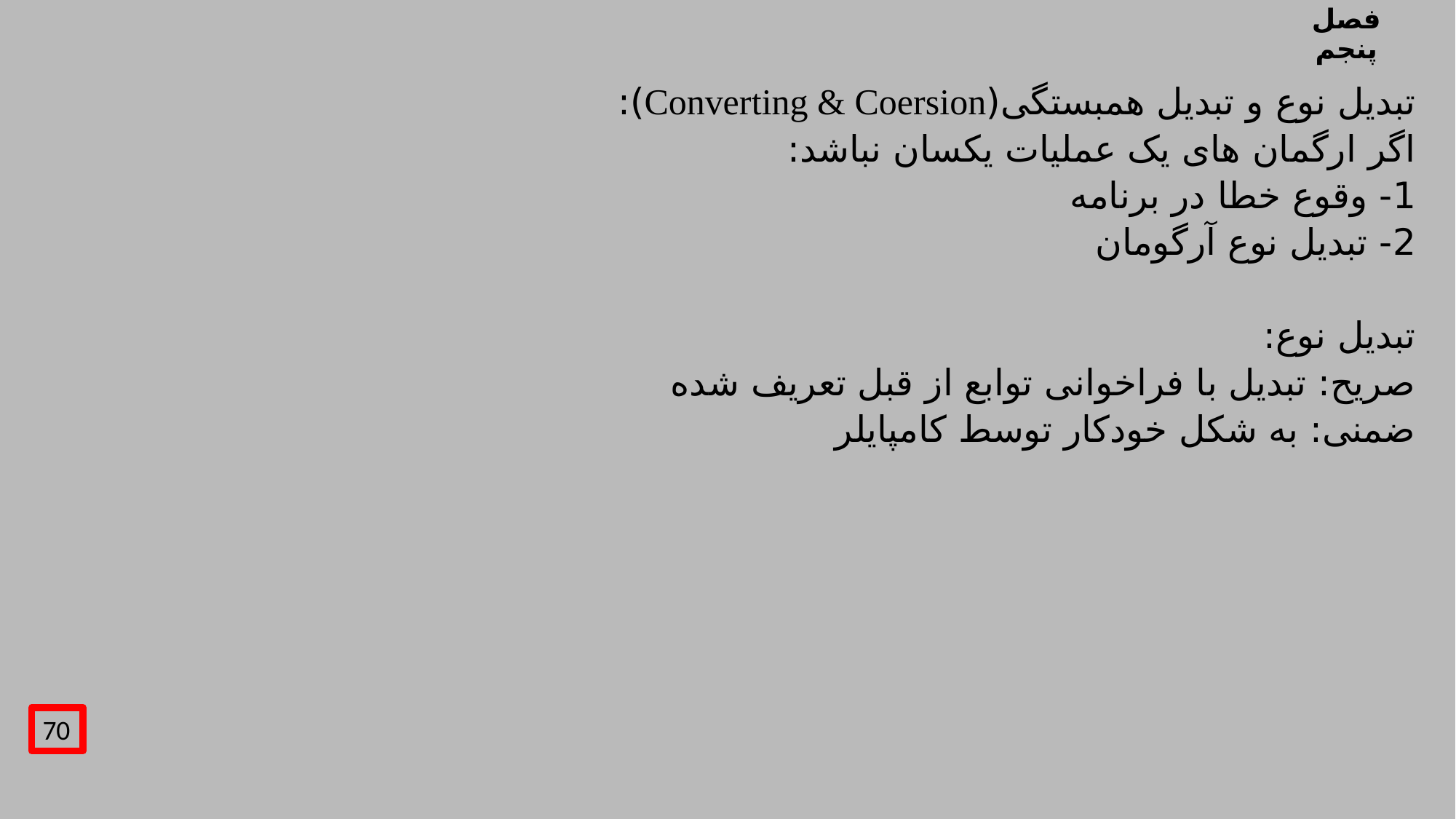

# فصل پنجم
تبدیل نوع و تبدیل همبستگی(Converting & Coersion):
اگر ارگمان های یک عملیات یکسان نباشد:
1- وقوع خطا در برنامه
2- تبدیل نوع آرگومان

تبدیل نوع:
صریح: تبدیل با فراخوانی توابع از قبل تعریف شده
ضمنی: به شکل خودکار توسط کامپایلر

70